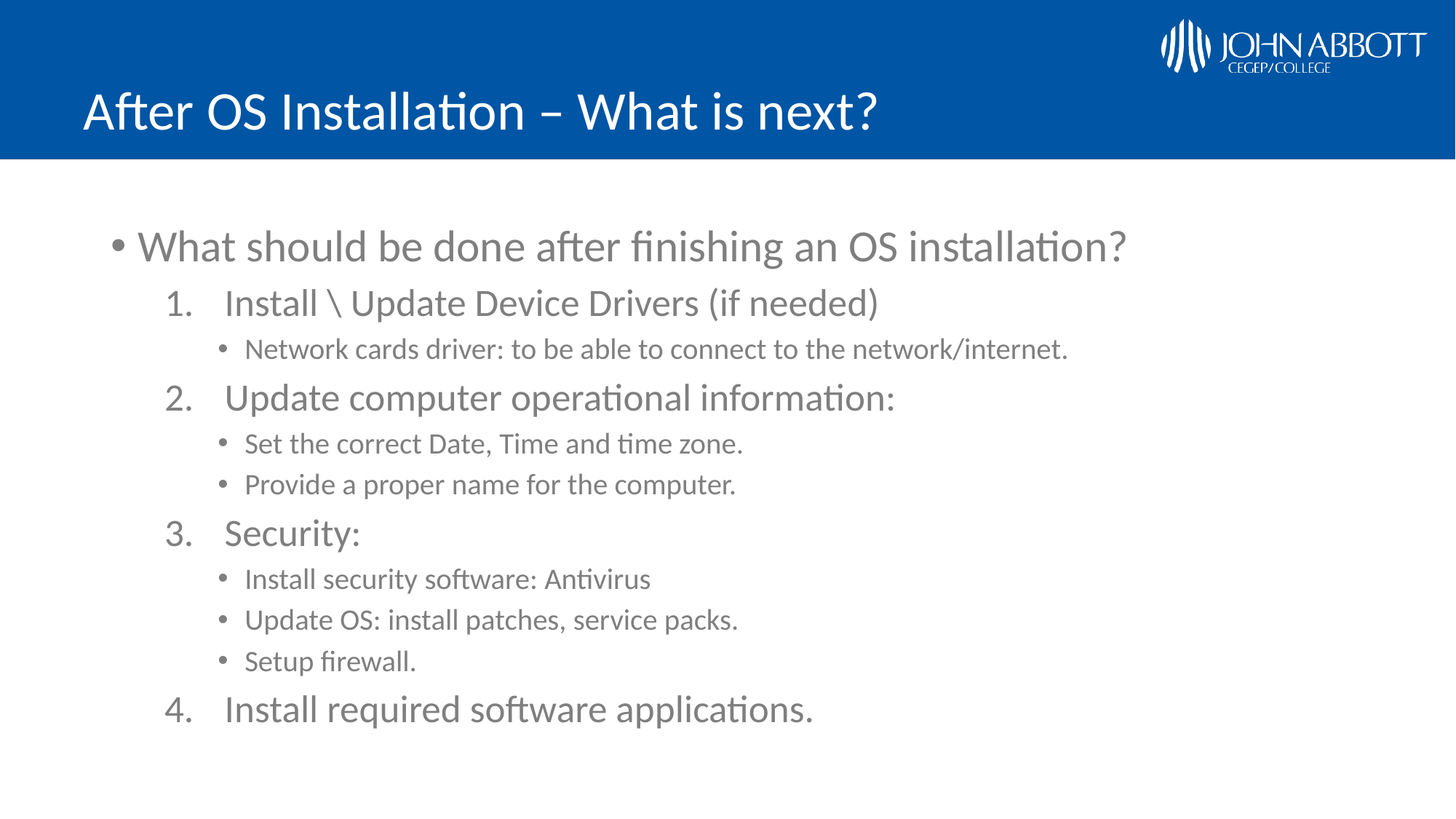

# After OS Installation – What is next?
What should be done after finishing an OS installation?
Install \ Update Device Drivers (if needed)
Network cards driver: to be able to connect to the network/internet.
Update computer operational information:
Set the correct Date, Time and time zone.
Provide a proper name for the computer.
Security:
Install security software: Antivirus
Update OS: install patches, service packs.
Setup firewall.
Install required software applications.